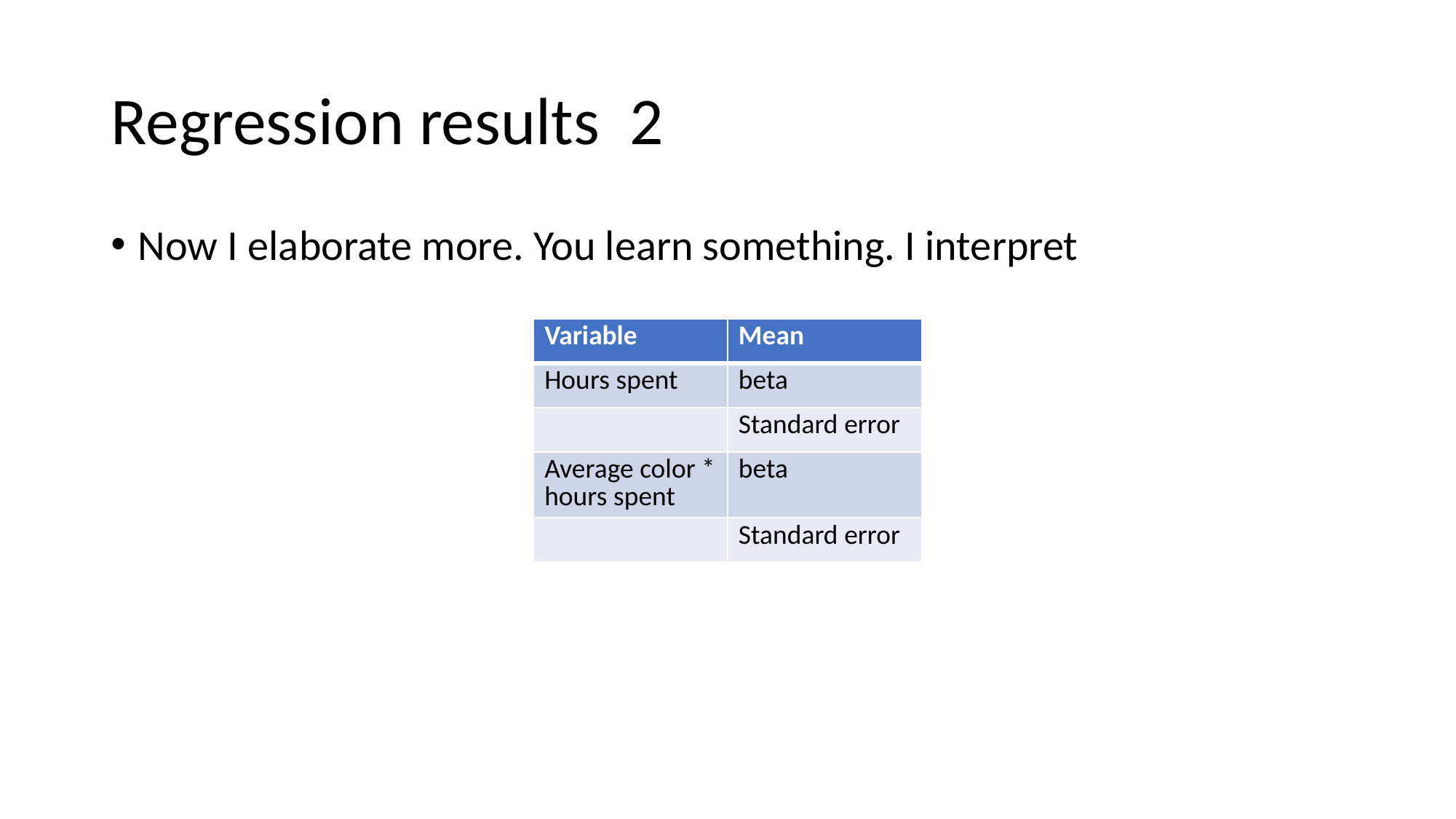

# Regression results  2
Now I elaborate more. You learn something. I interpret

| Variable | Mean |
| --- | --- |
| Hours spent | beta |
|  | Standard error |
| Average color \* hours spent | beta |
|  | Standard error |